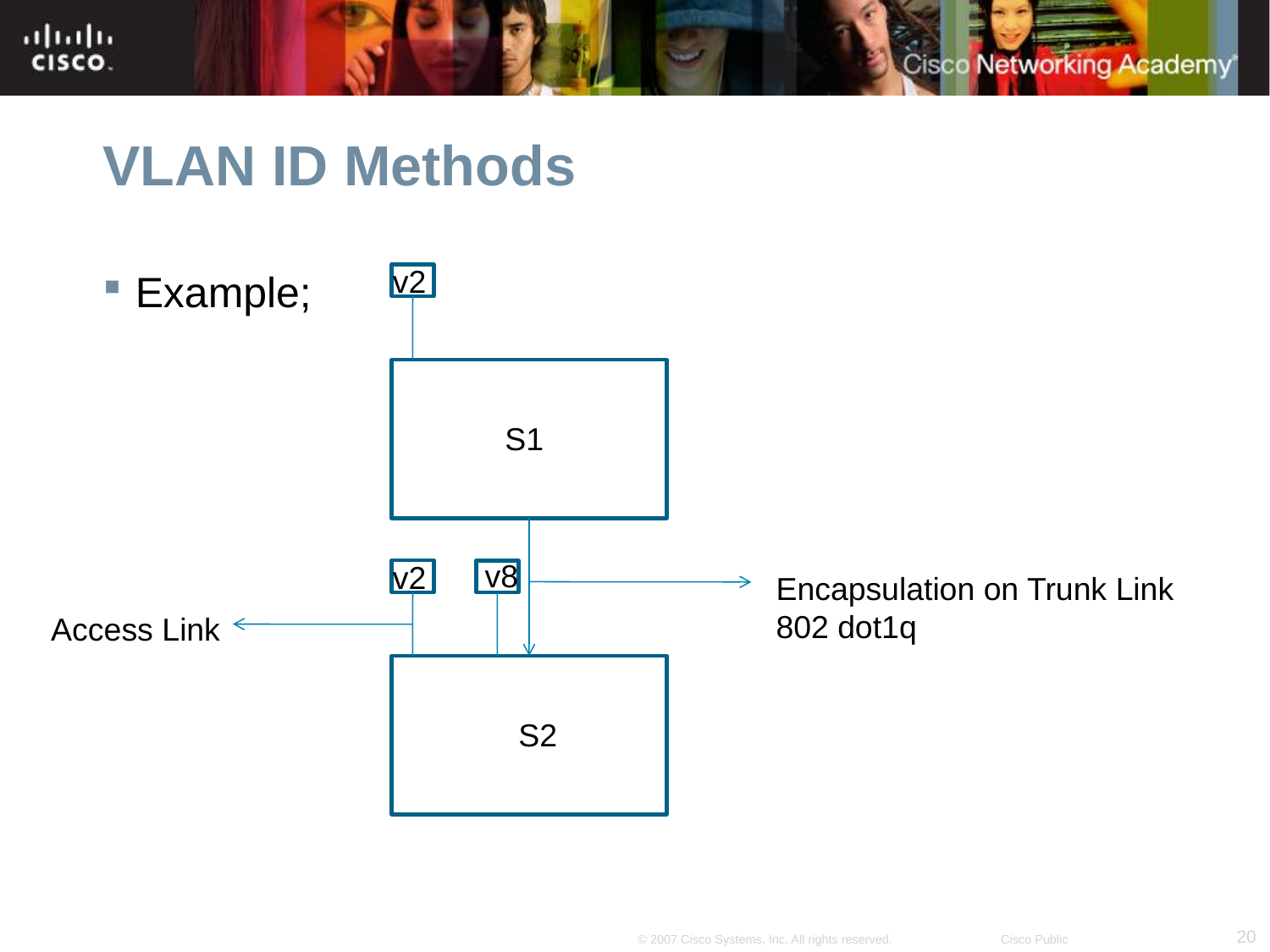

# VLAN ID Methods
v2
Example;

S1
v8
v2

Encapsulation on Trunk Link
802 dot1q
Access Link
S2